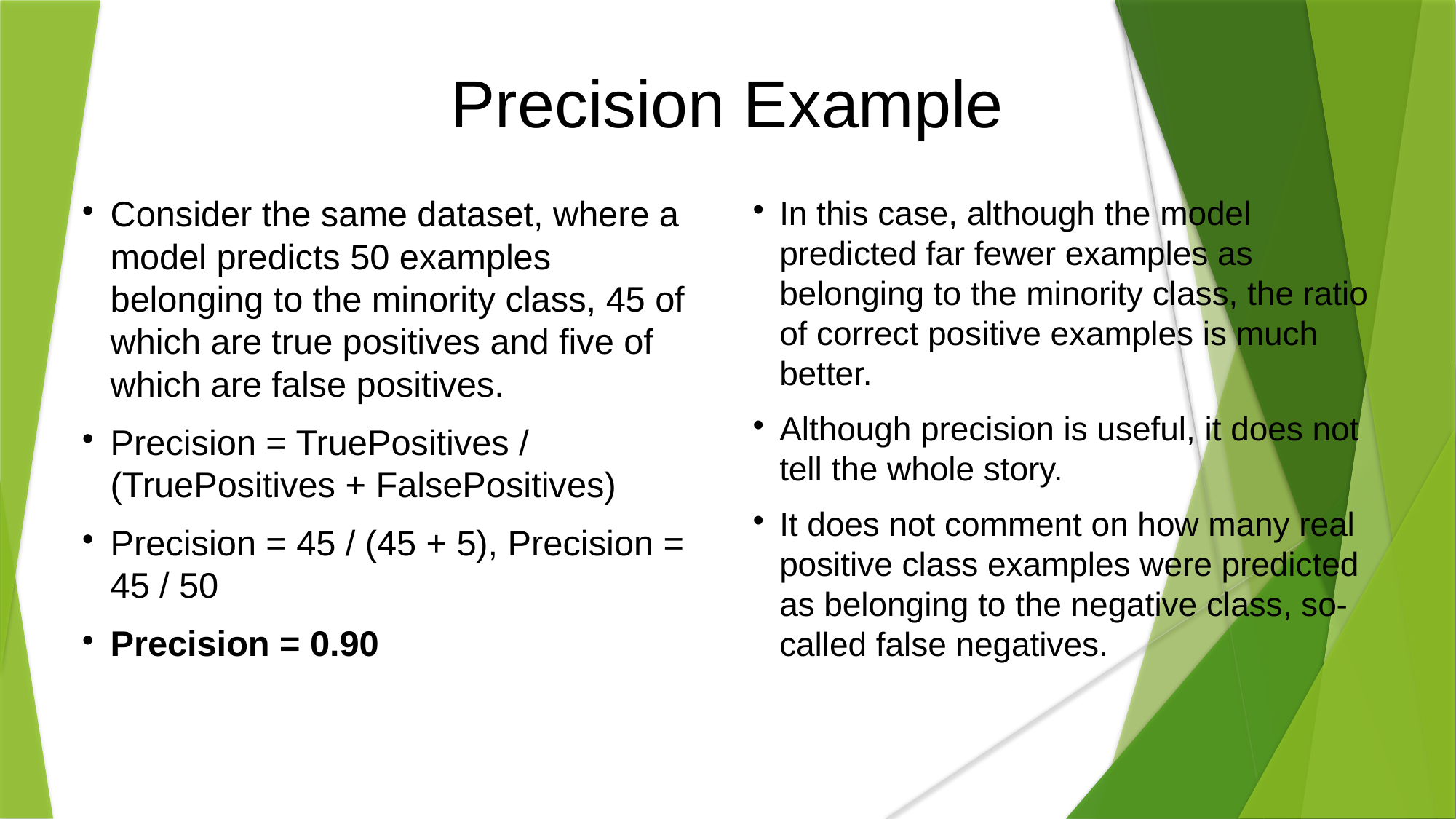

Precision Example
Consider the same dataset, where a model predicts 50 examples belonging to the minority class, 45 of which are true positives and five of which are false positives.
Precision = TruePositives / (TruePositives + FalsePositives)
Precision = 45 / (45 + 5), Precision = 45 / 50
Precision = 0.90
In this case, although the model predicted far fewer examples as belonging to the minority class, the ratio of correct positive examples is much better.
Although precision is useful, it does not tell the whole story.
It does not comment on how many real positive class examples were predicted as belonging to the negative class, so-called false negatives.